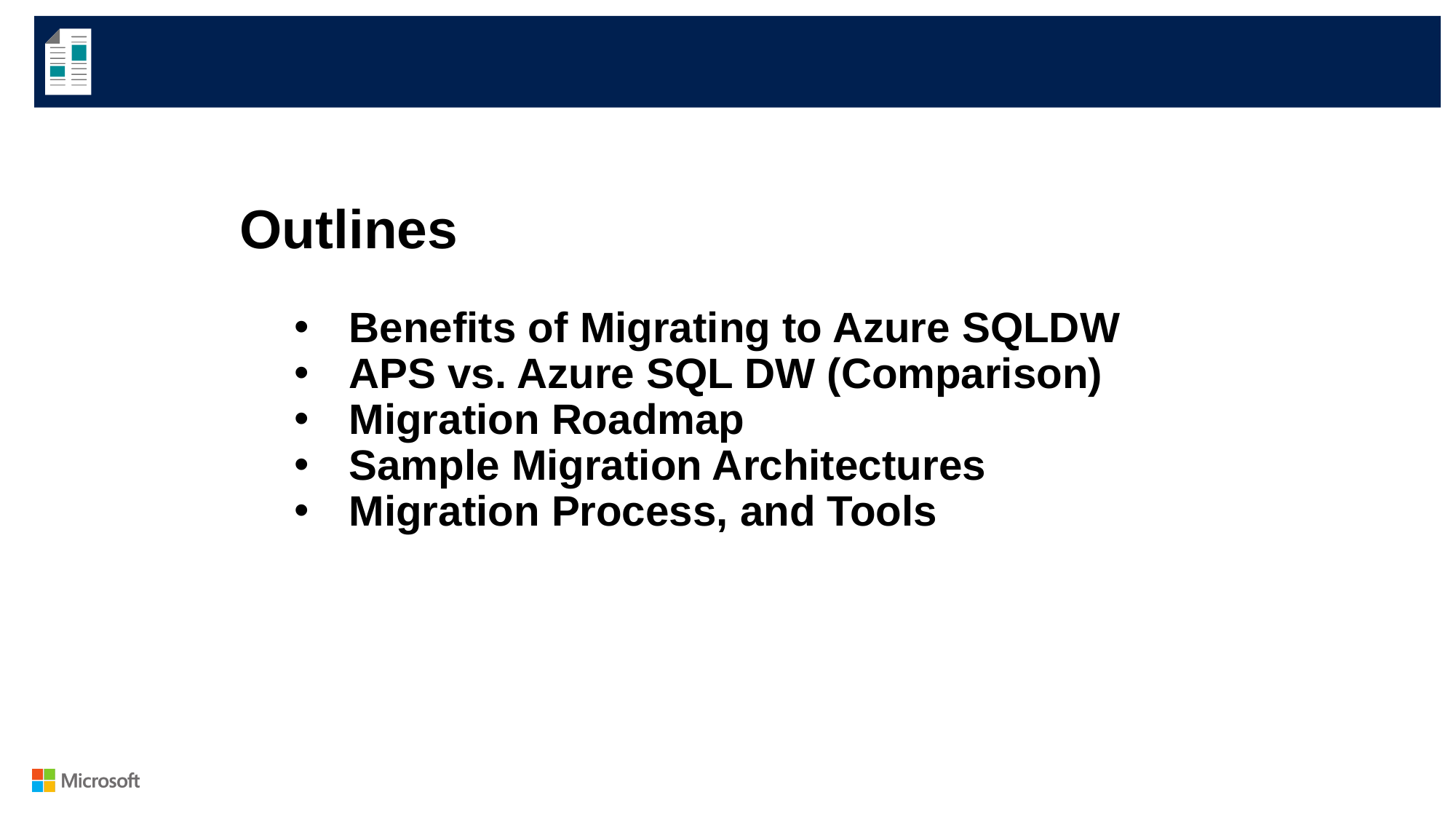

Outlines

Benefits of Migrating to Azure SQLDW
APS vs. Azure SQL DW (Comparison)
Migration Roadmap
Sample Migration Architectures
Migration Process, and Tools